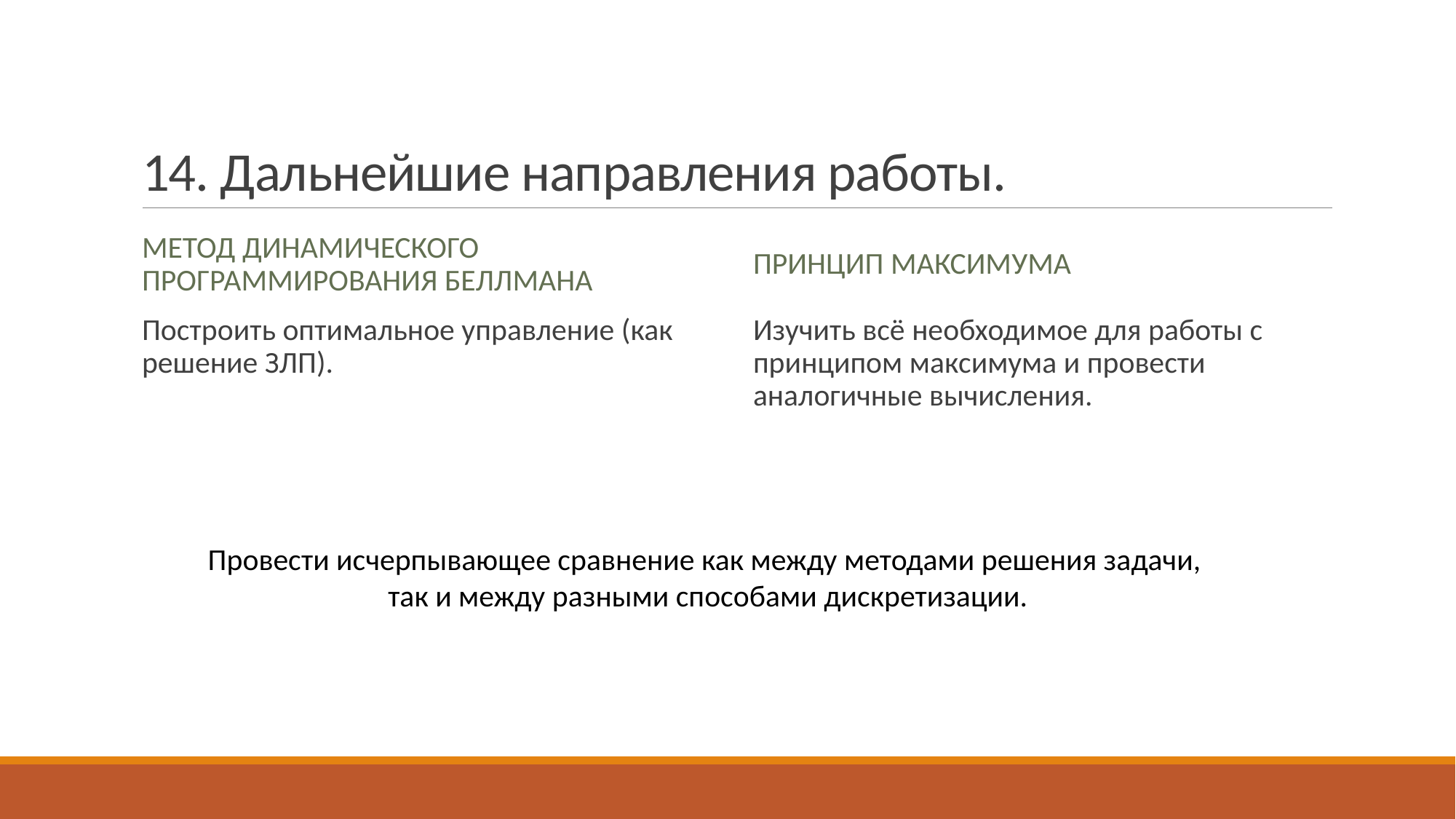

# 14. Дальнейшие направления работы.
Метод динамического программирования Беллмана
Принцип максимума
Построить оптимальное управление (как решение ЗЛП).
Изучить всё необходимое для работы с принципом максимума и провести аналогичные вычисления.
Провести исчерпывающее сравнение как между методами решения задачи,
так и между разными способами дискретизации.